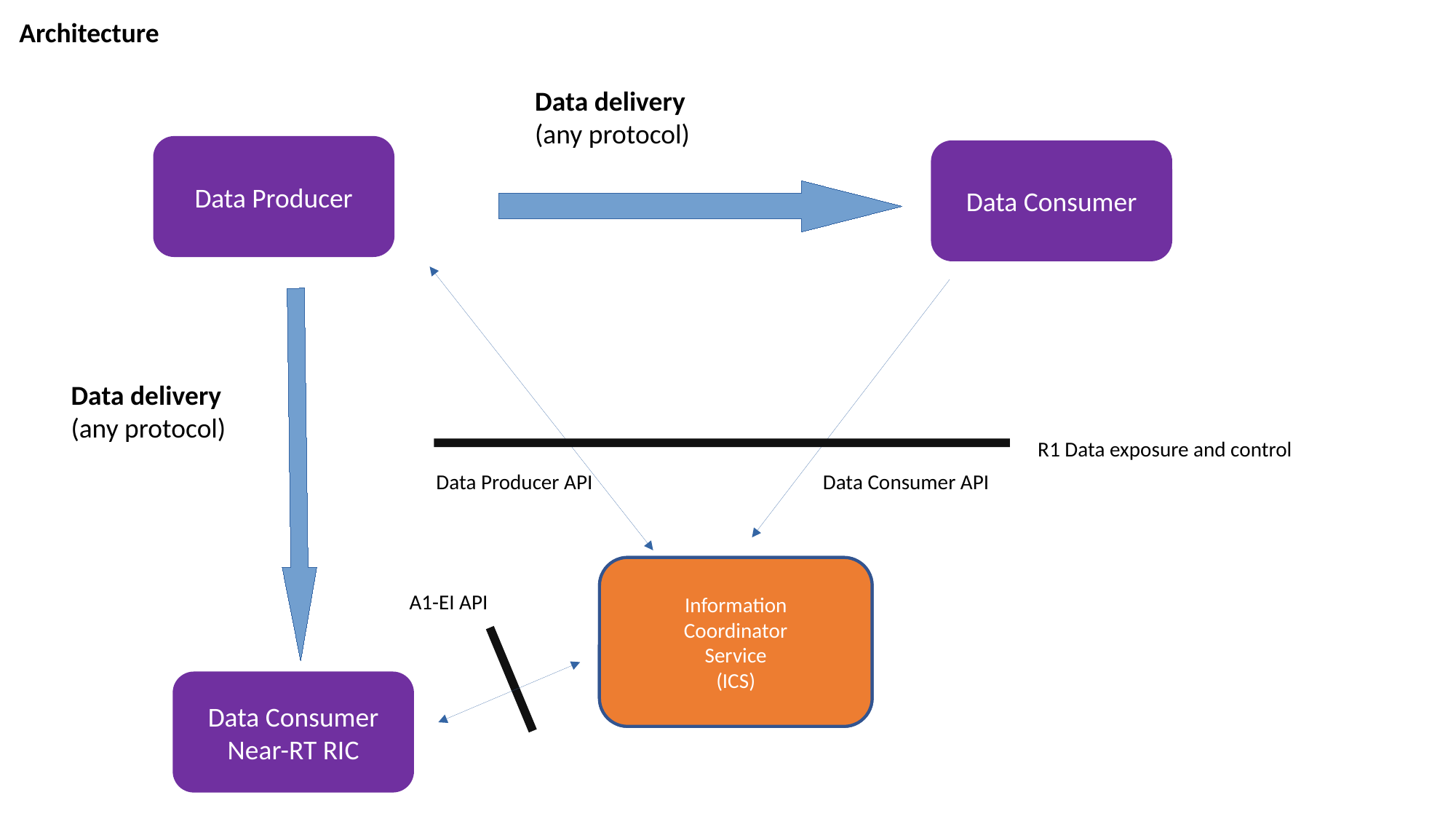

Architecture
Data delivery
(any protocol)
Data Producer
Data Consumer

Data delivery
(any protocol)
R1 Data exposure and control

Data Producer API
Data Consumer API
Enrichment
Coordinator
Service
Information
Coordinator
Service
(ICS)
A1-EI API

Data Consumer
Near-RT RIC